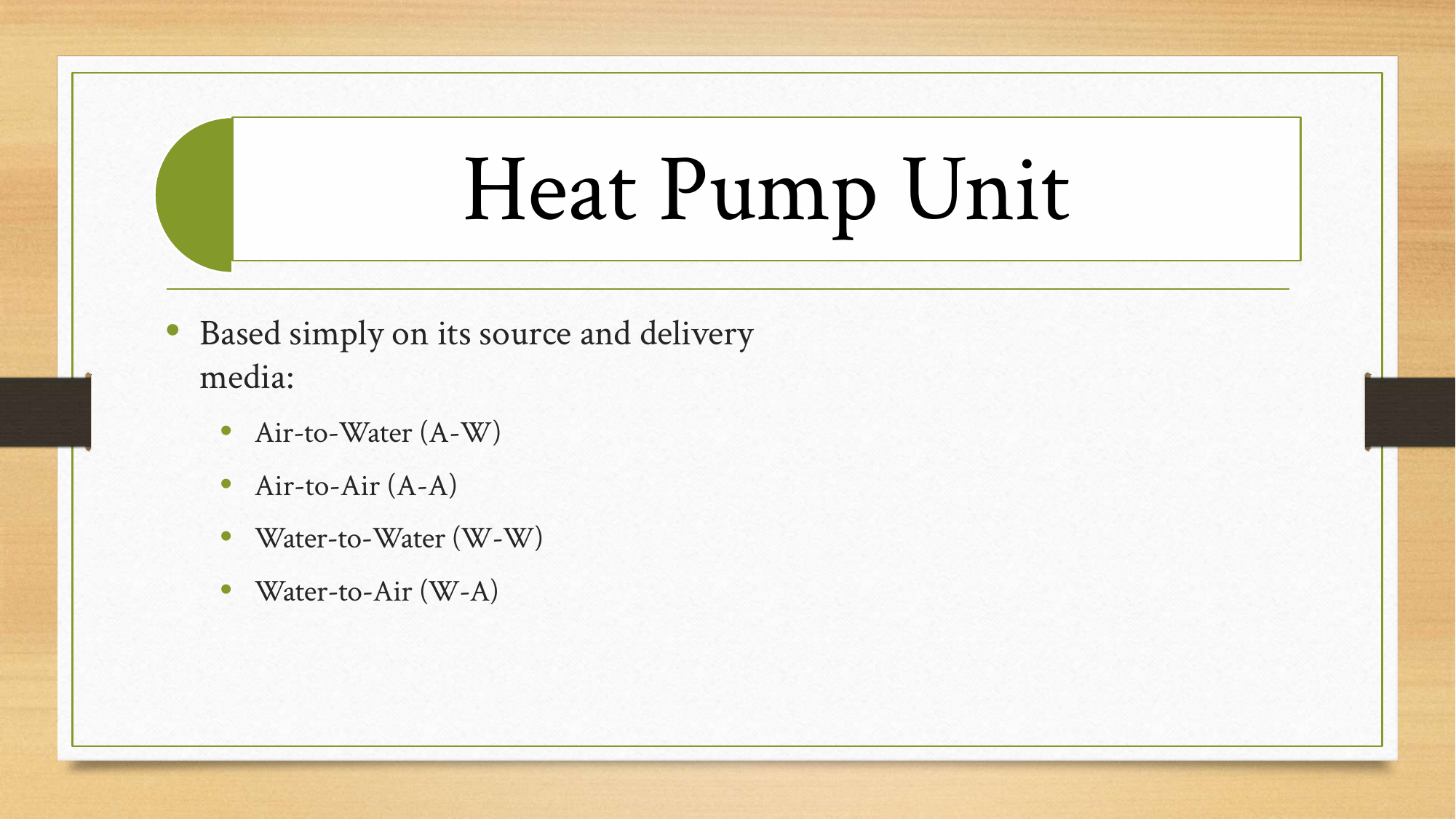

# Heat Pump Unit
Based simply on its source and delivery media:
Air-to-Water (A-W)
Air-to-Air (A-A)
Water-to-Water (W-W)
Water-to-Air (W-A)